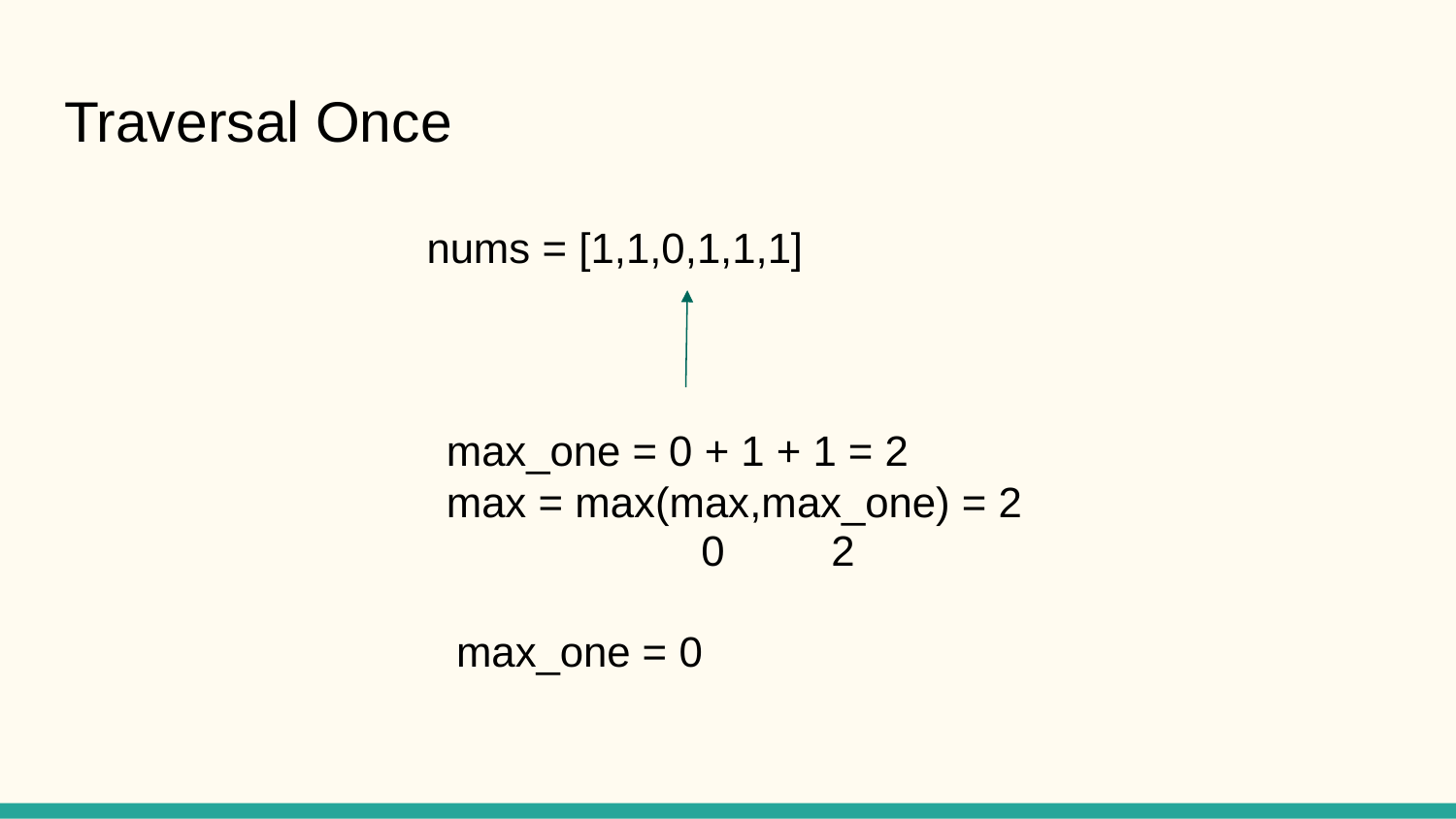

# Traversal Once
nums = [1,1,0,1,1,1]
max_one = 0 + 1 + 1 = 2
max = max(max,max_one) = 2
0         2

max_one = 0